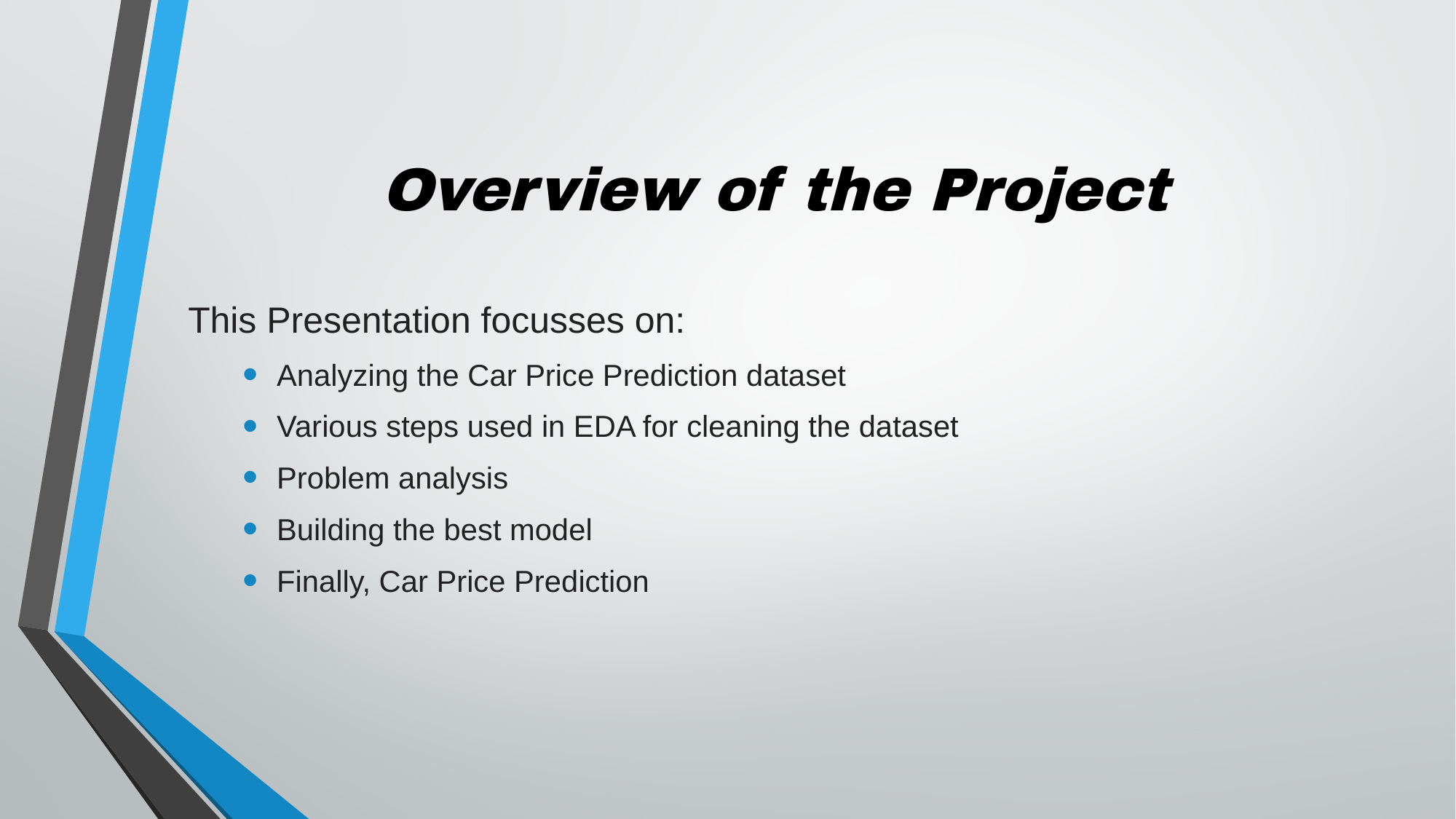

# Overview of the Project
This Presentation focusses on:
Analyzing the Car Price Prediction dataset
Various steps used in EDA for cleaning the dataset
Problem analysis
Building the best model
Finally, Car Price Prediction